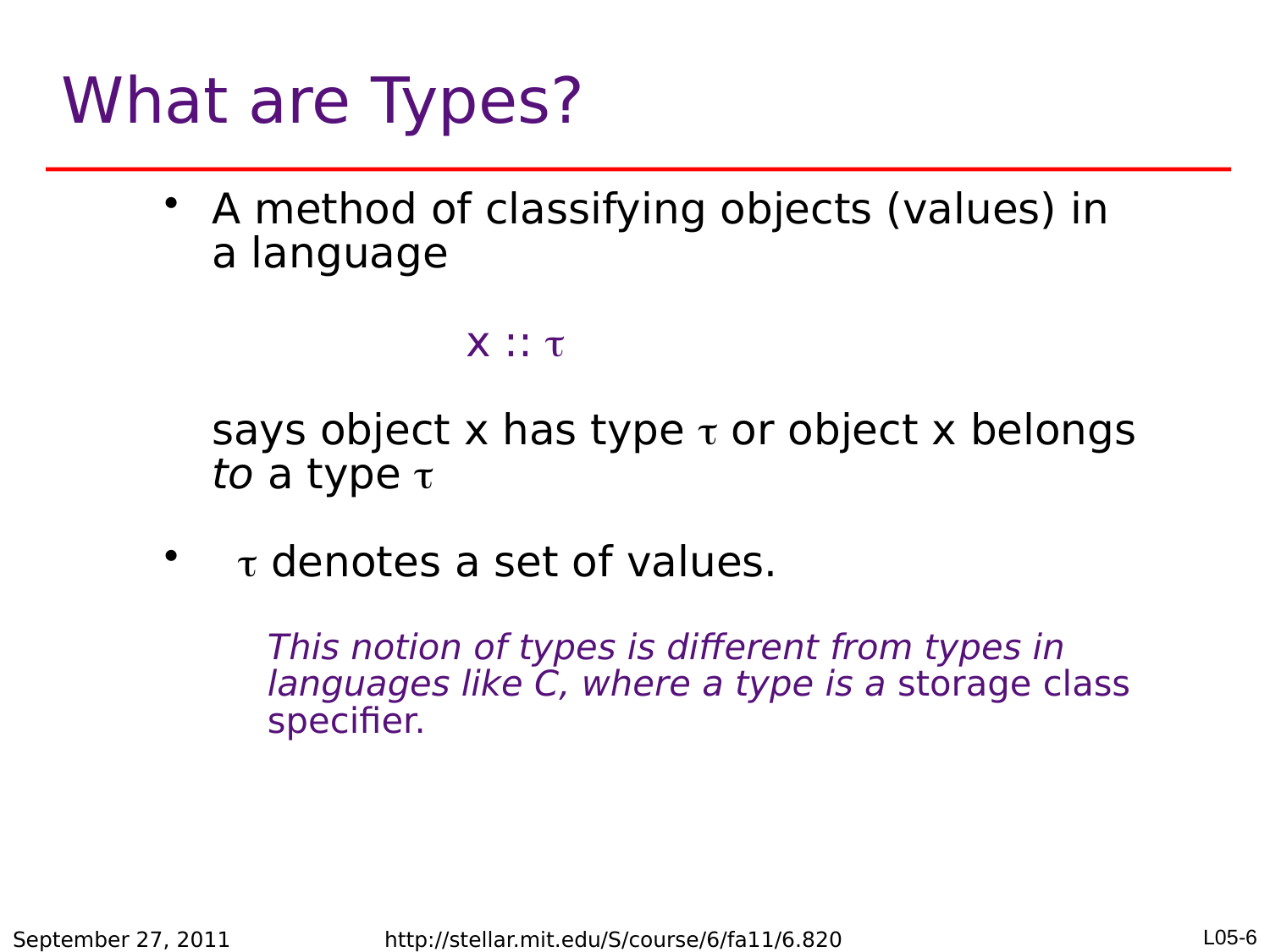

# What are Types?
A method of classifying objects (values) in a language

			x :: τ

	says object x has type τ or object x belongs to a type τ

  τ denotes a set of values.

	This notion of types is different from types in languages like C, where a type is a storage class specifier.

September 27, 2011
http://stellar.mit.edu/S/course/6/fa11/6.820